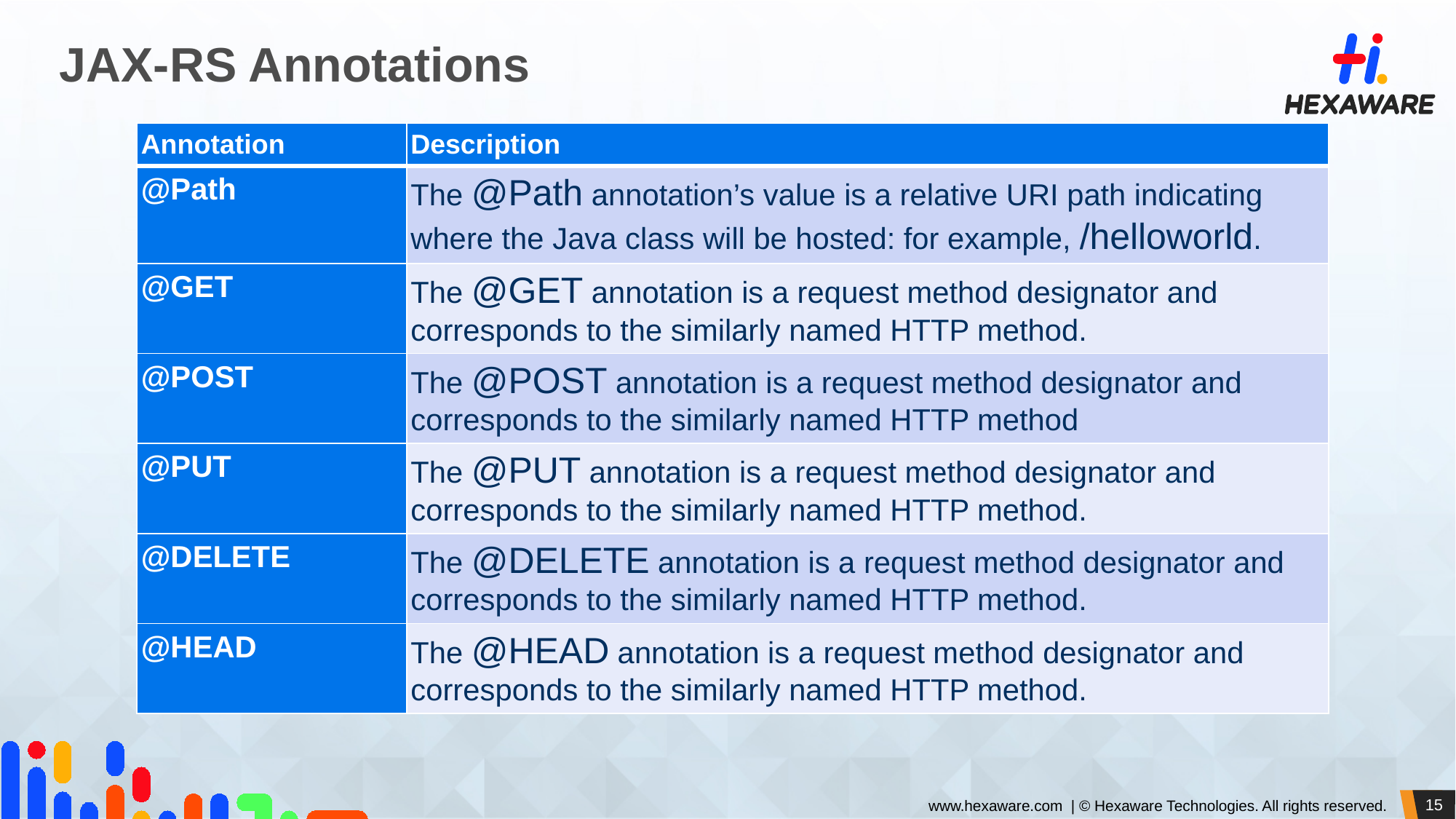

# JAX-RS Annotations
| Annotation | Description |
| --- | --- |
| @Path | The @Path annotation’s value is a relative URI path indicating where the Java class will be hosted: for example, /helloworld. |
| @GET | The @GET annotation is a request method designator and corresponds to the similarly named HTTP method. |
| @POST | The @POST annotation is a request method designator and corresponds to the similarly named HTTP method |
| @PUT | The @PUT annotation is a request method designator and corresponds to the similarly named HTTP method. |
| @DELETE | The @DELETE annotation is a request method designator and corresponds to the similarly named HTTP method. |
| @HEAD | The @HEAD annotation is a request method designator and corresponds to the similarly named HTTP method. |